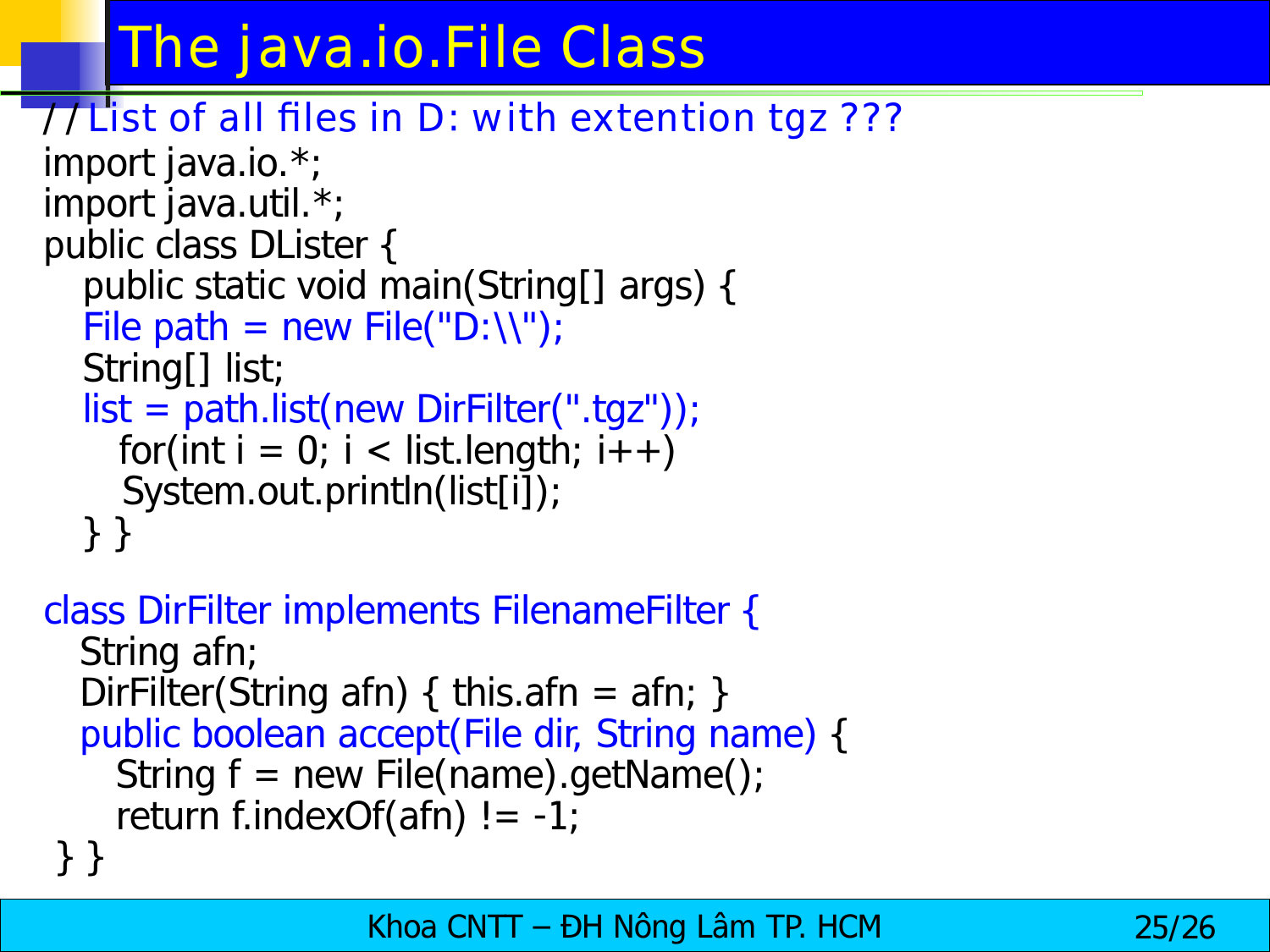

# The java.io.File Class
//List of all files in D: with extention tgz ???
import java.io.*;
import java.util.*;
public class DLister {
public static void main(String[] args) {
File path = new File("D:\\");
String[] list;
list = path.list(new DirFilter(".tgz"));
   for(int i = 0; i < list.length; i++)
   	System.out.println(list[i]);
} }
class DirFilter implements FilenameFilter {
   String afn;
   DirFilter(String afn) { this.afn = afn; }
   public boolean accept(File dir, String name) {
      String f = new File(name).getName();
      return f.indexOf(afn) != -1;
 } }